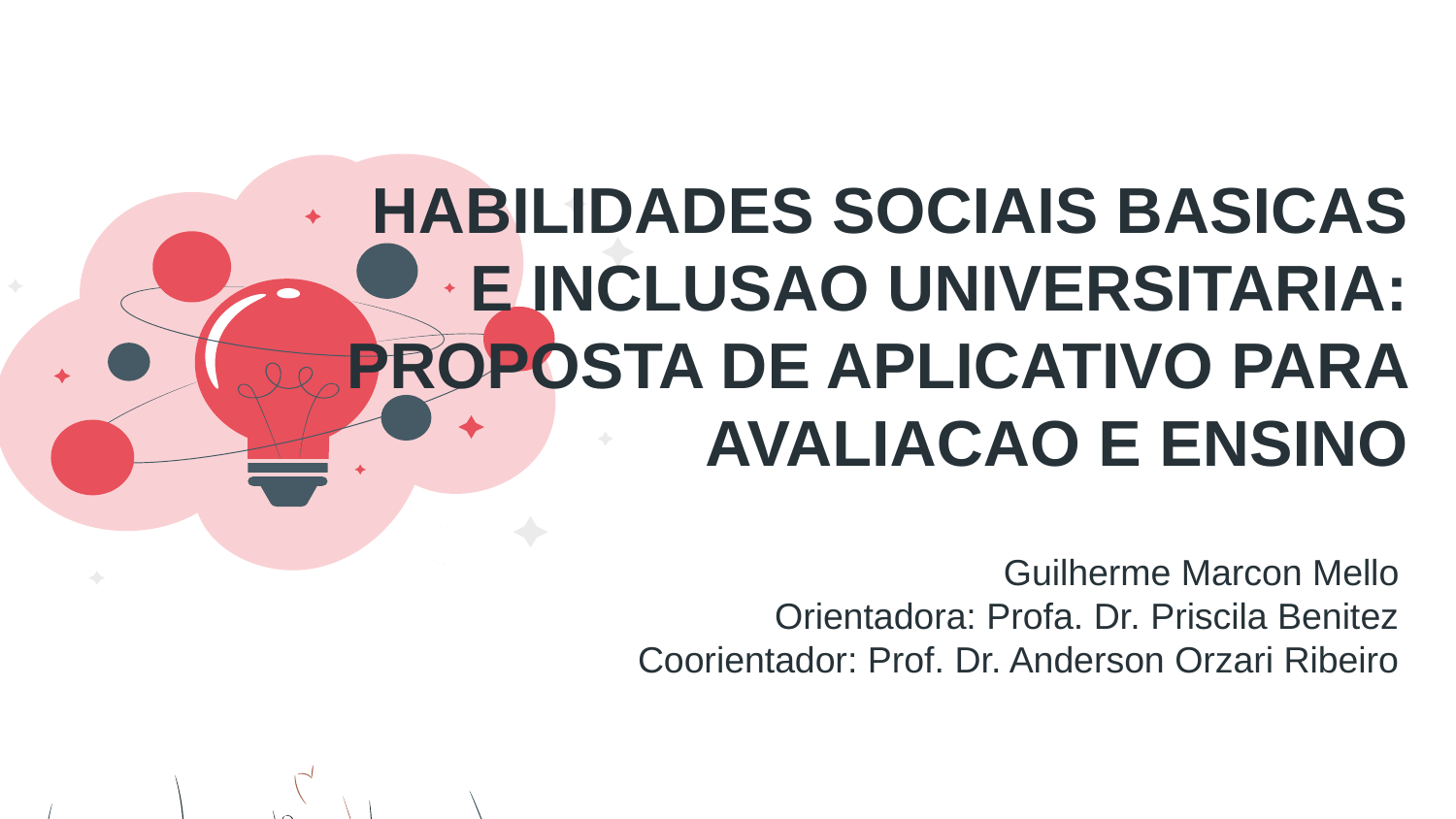

# HABILIDADES SOCIAIS BASICAS E INCLUSAO UNIVERSITARIA: PROPOSTA DE APLICATIVO PARA AVALIACAO E ENSINO
Guilherme Marcon Mello
Orientadora: Profa. Dr. Priscila Benitez
Coorientador: Prof. Dr. Anderson Orzari Ribeiro